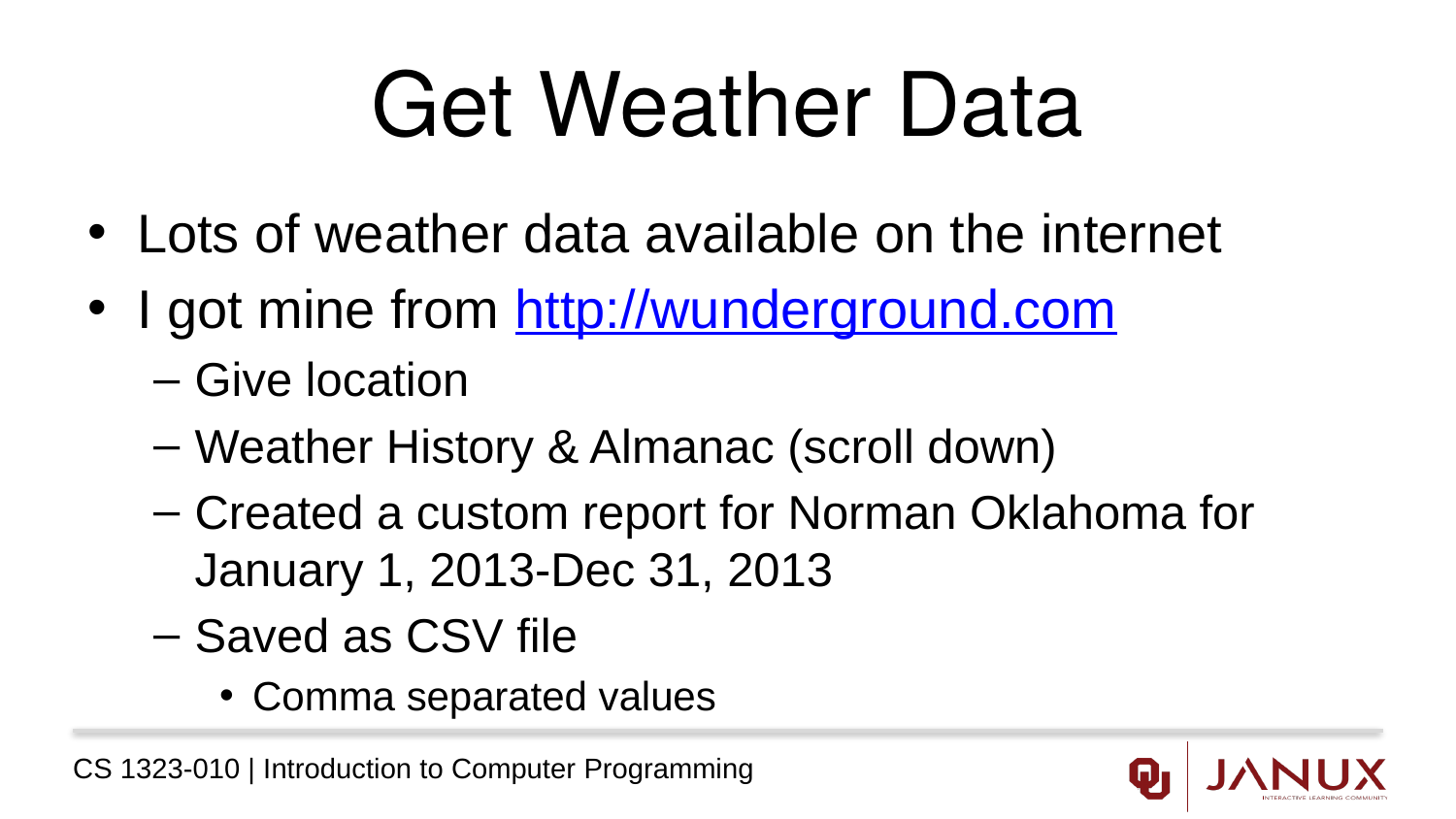

# Get Weather Data
Lots of weather data available on the internet
I got mine from http://wunderground.com
Give location
Weather History & Almanac (scroll down)
Created a custom report for Norman Oklahoma for January 1, 2013-Dec 31, 2013
Saved as CSV file
Comma separated values